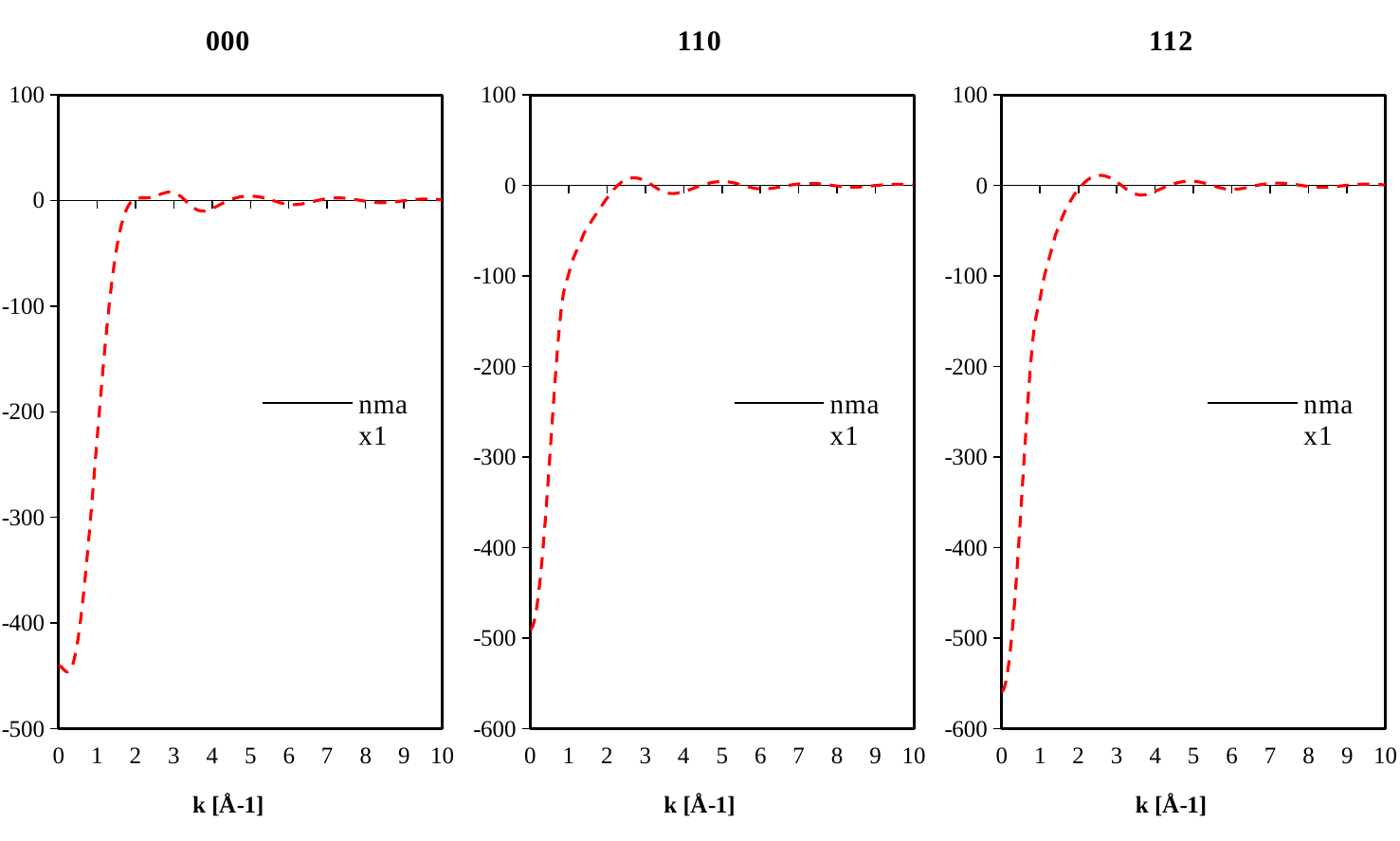

### Chart: 000

| Category |  |  |  |
|---|---|---|---|

### Chart: 110

| Category |  |  |  |
|---|---|---|---|

### Chart: 112

| Category |  |  |  |
|---|---|---|---|